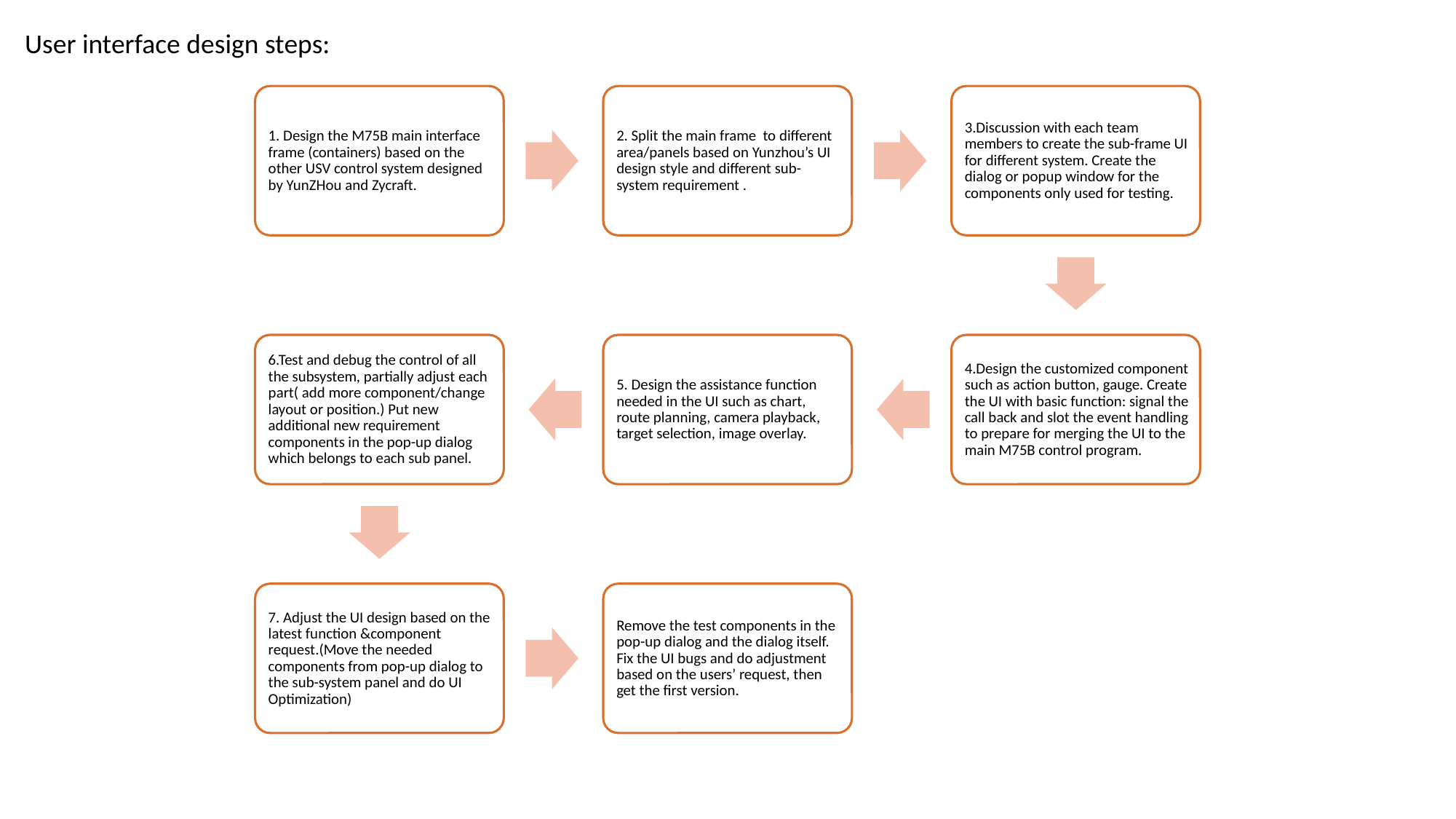

User interface design steps:
1. Design the M75B main interface frame (containers) based on the other USV control system designed by YunZHou and Zycraft.

2. Split the main frame  to different area/panels based on Yunzhou’s UI design style and different sub-system requirement .

3.Discussion with each team members to create the sub-frame UI for different system. Create the dialog or popup window for the components only used for testing.

4.Design the customized component such as action button, gauge. Create the UI with basic function: signal the call back and slot the event handling to prepare for merging the UI to the main M75B control program.

5. Design the assistance function needed in the UI such as chart, route planning, camera playback, target selection, image overlay.

6.Test and debug the control of all the subsystem, partially adjust each part( add more component/change layout or position.) Put new additional new requirement components in the pop-up dialog which belongs to each sub panel.

7. Adjust the UI design based on the latest function &component request.(Move the needed components from pop-up dialog to the sub-system panel and do UI Optimization)

Remove the test components in the pop-up dialog and the dialog itself. Fix the UI bugs and do adjustment based on the users’ request, then get the first version.